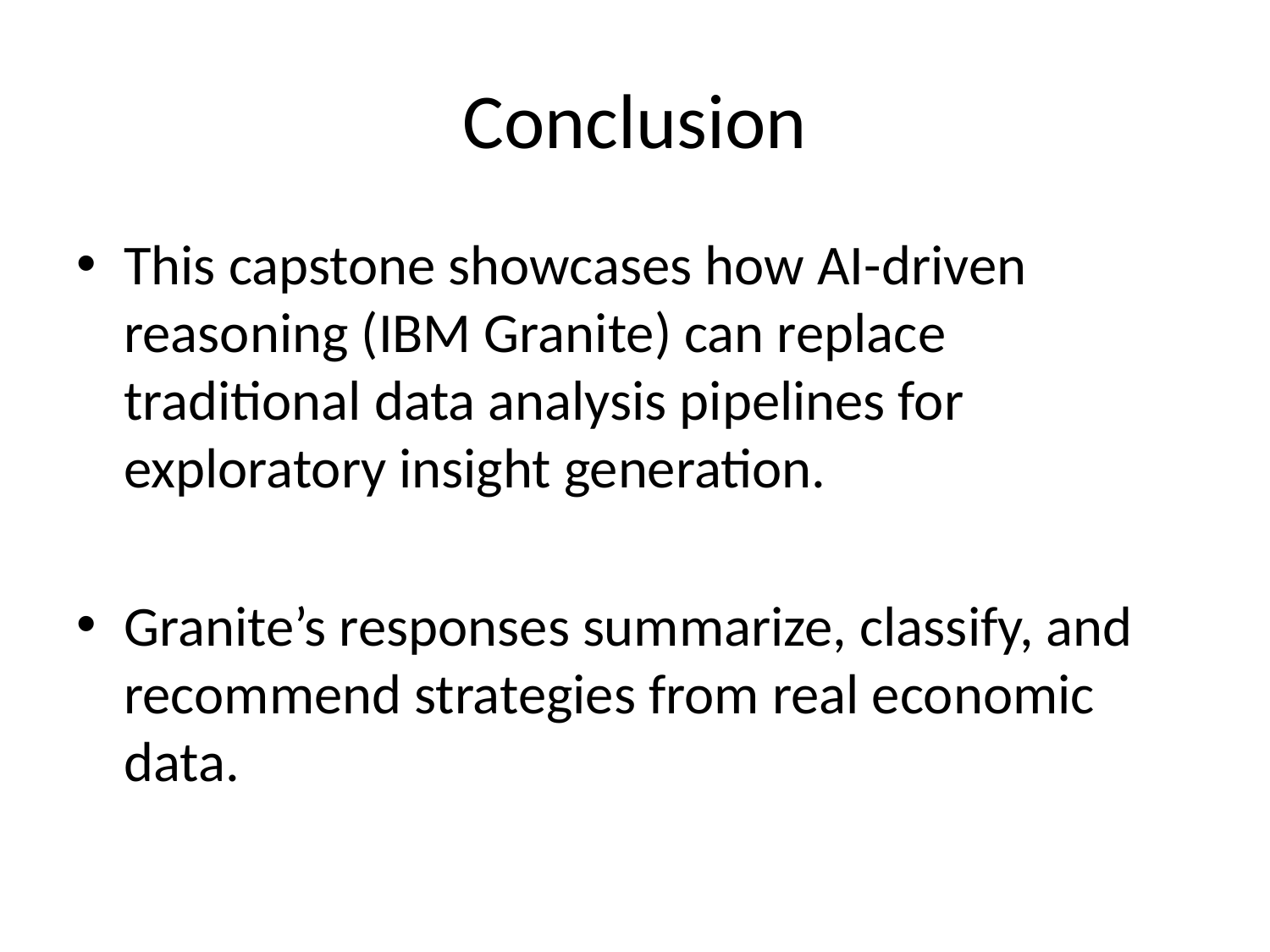

# Conclusion
This capstone showcases how AI-driven reasoning (IBM Granite) can replace traditional data analysis pipelines for exploratory insight generation.

Granite’s responses summarize, classify, and recommend strategies from real economic data.